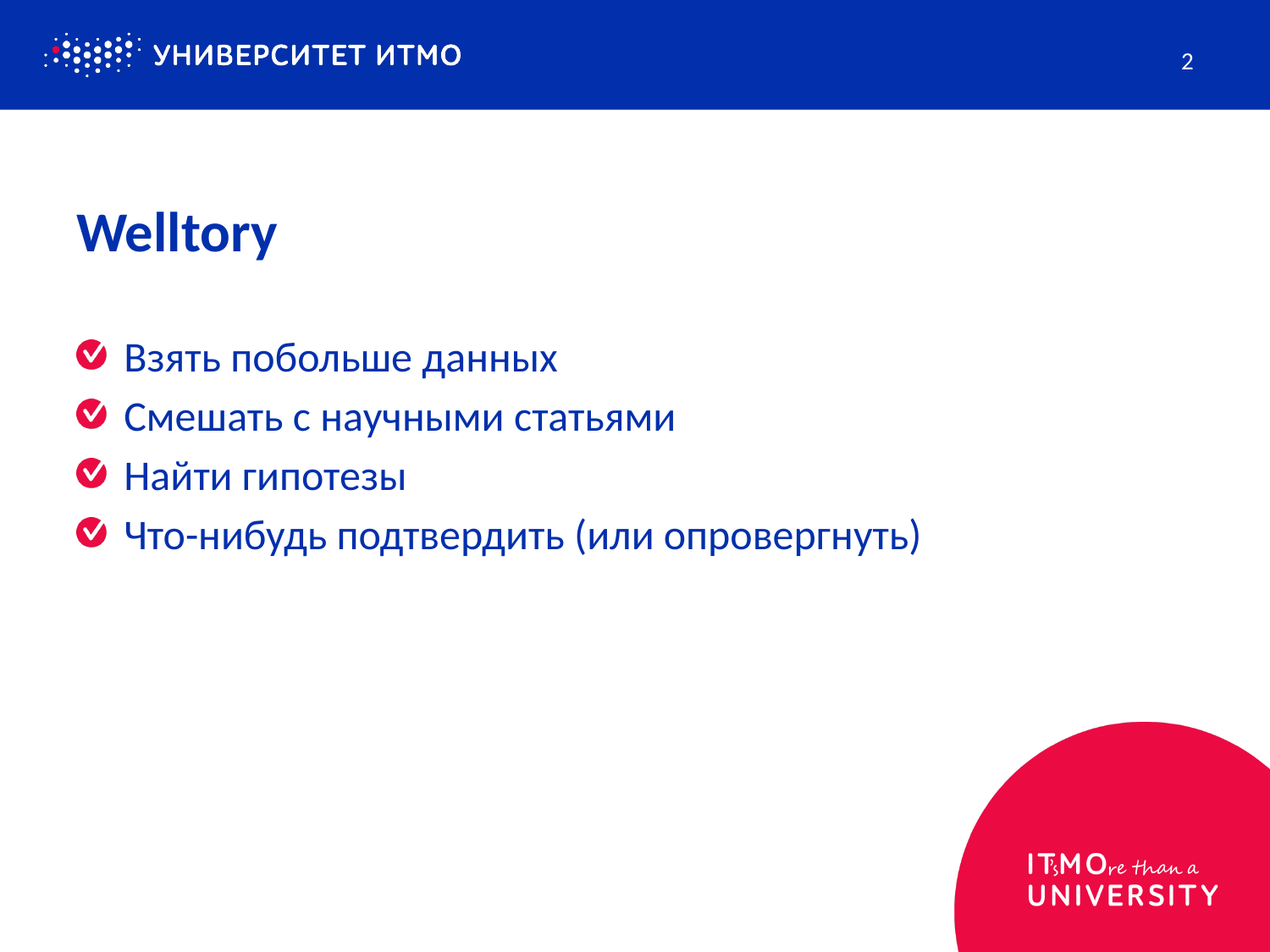

2
# Welltory
Взять побольше данных
Смешать с научными статьями
Найти гипотезы
Что-нибудь подтвердить (или опровергнуть)